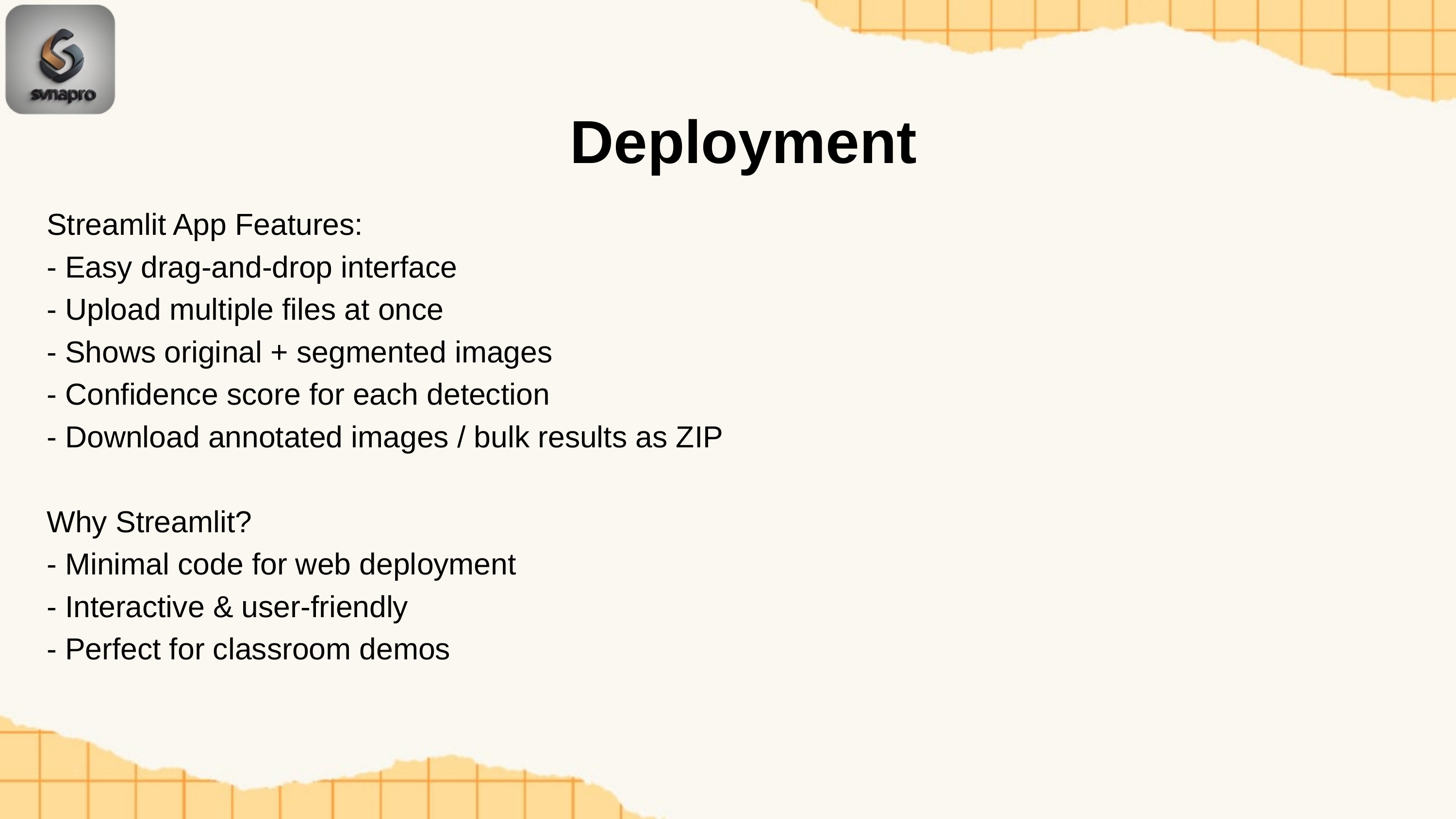

Deployment
Streamlit App Features:
- Easy drag-and-drop interface
- Upload multiple files at once
- Shows original + segmented images
- Confidence score for each detection
- Download annotated images / bulk results as ZIP

Why Streamlit?
- Minimal code for web deployment
- Interactive & user-friendly
- Perfect for classroom demos